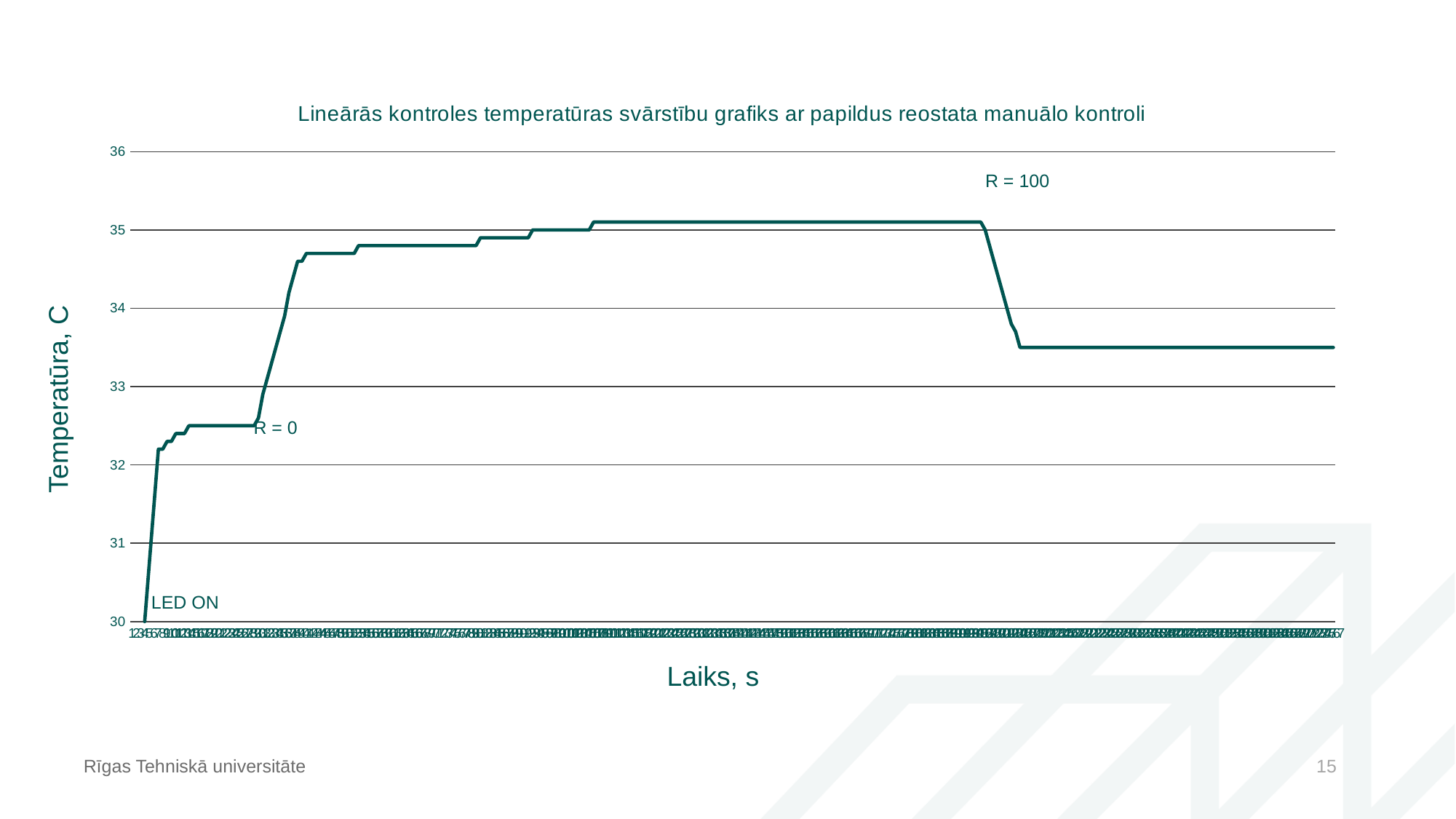

### Chart: Lineārās kontroles temperatūras svārstību grafiks ar papildus reostata manuālo kontroli

| Category | Temperatūra (C) |
|---|---|
R = 100
Temperatūra, C
R = 0
LED ON
Laiks, s
Rīgas Tehniskā universitāte